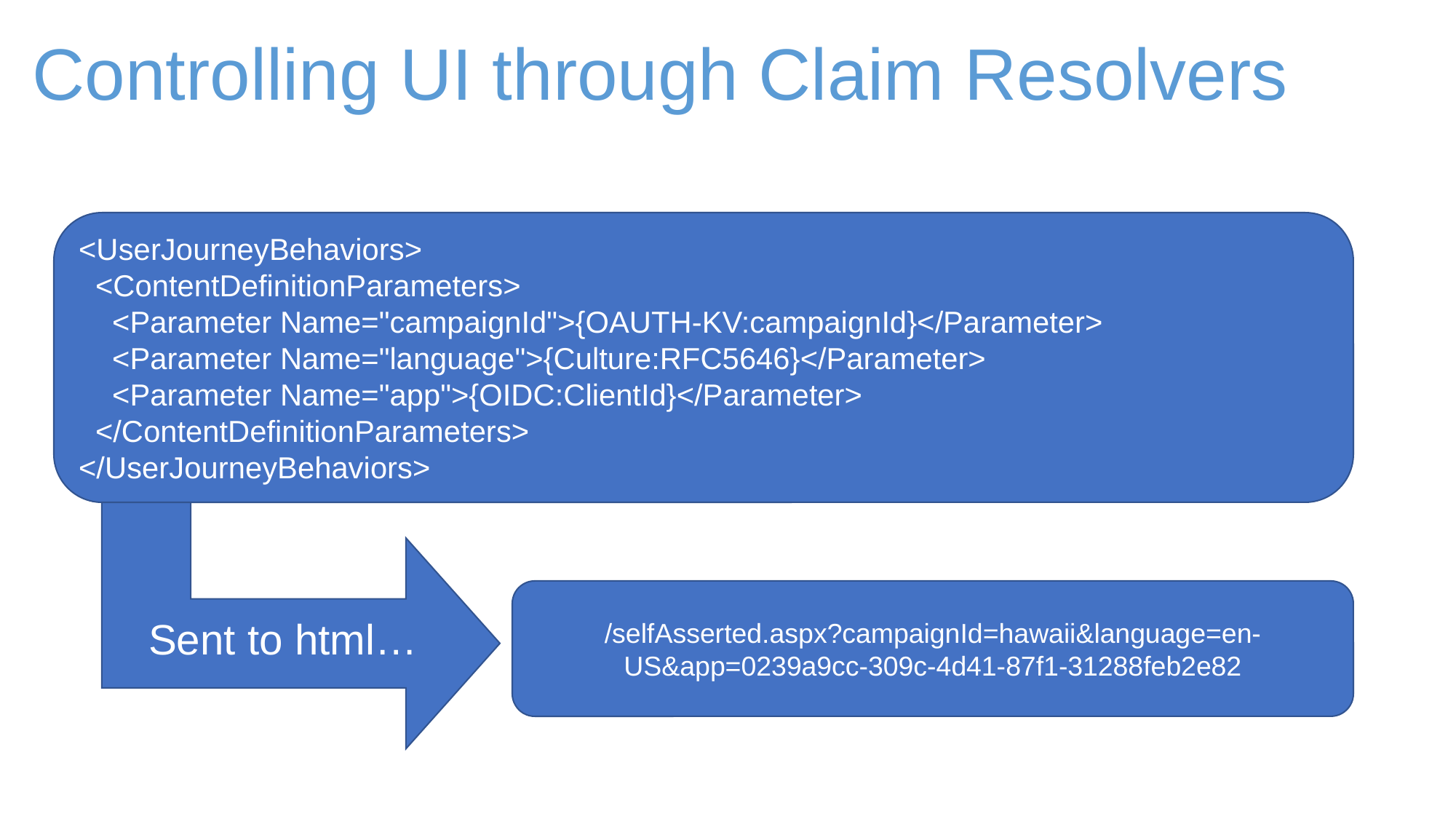

# Controlling UI through Claim Resolvers
<UserJourneyBehaviors>
  <ContentDefinitionParameters>
    <Parameter Name="campaignId">{OAUTH-KV:campaignId}</Parameter>
    <Parameter Name="language">{Culture:RFC5646}</Parameter>
    <Parameter Name="app">{OIDC:ClientId}</Parameter>
  </ContentDefinitionParameters>
</UserJourneyBehaviors>

/selfAsserted.aspx?campaignId=hawaii&language=en-US&app=0239a9cc-309c-4d41-87f1-31288feb2e82
Sent to html…